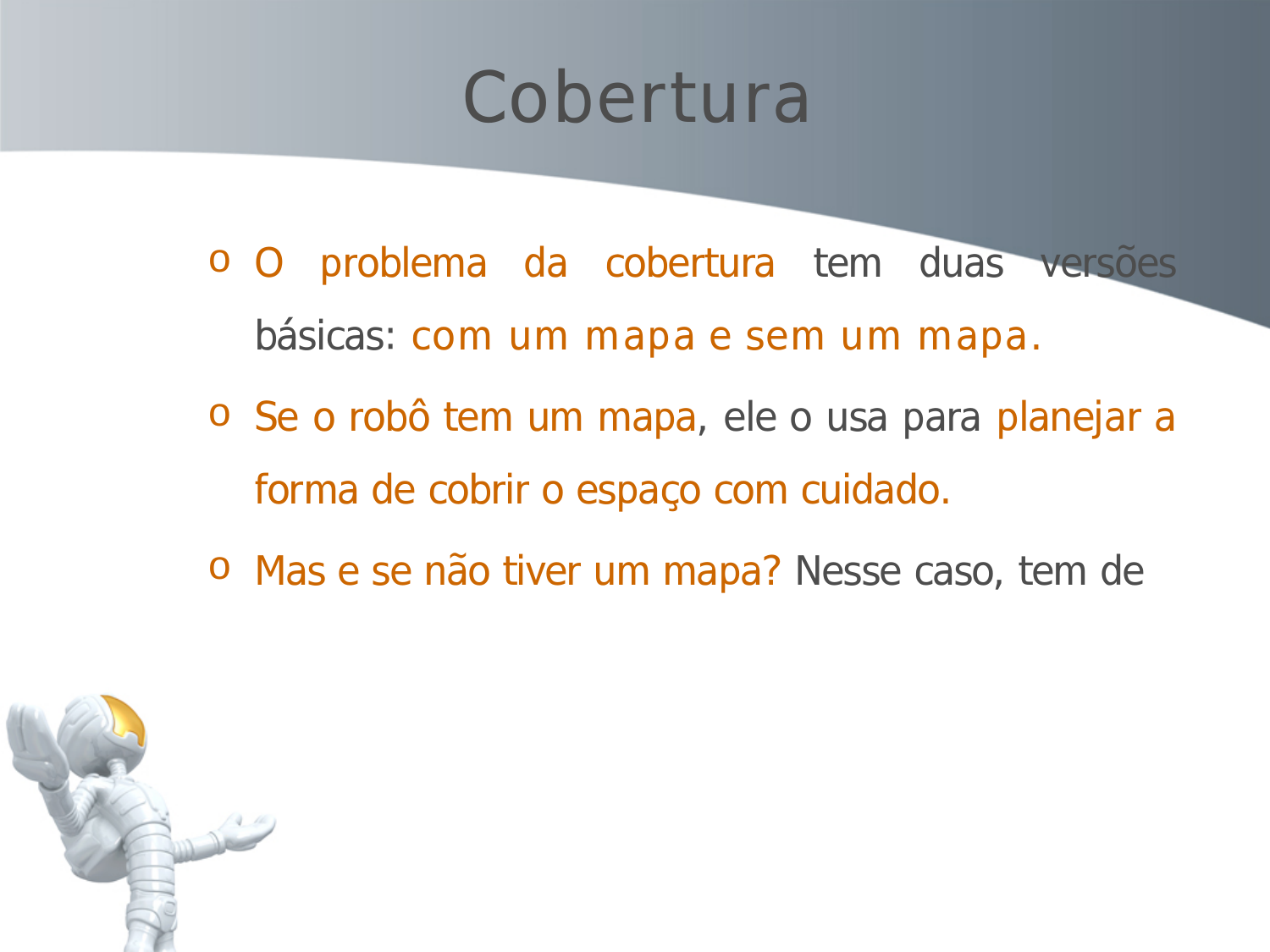

Cobertura
O problema da cobertura tem duas versões básicas: com um mapa e sem um mapa.
Se o robô tem um mapa, ele o usa para planejar a forma de cobrir o espaço com cuidado.
Mas e se não tiver um mapa? Nesse caso, tem de